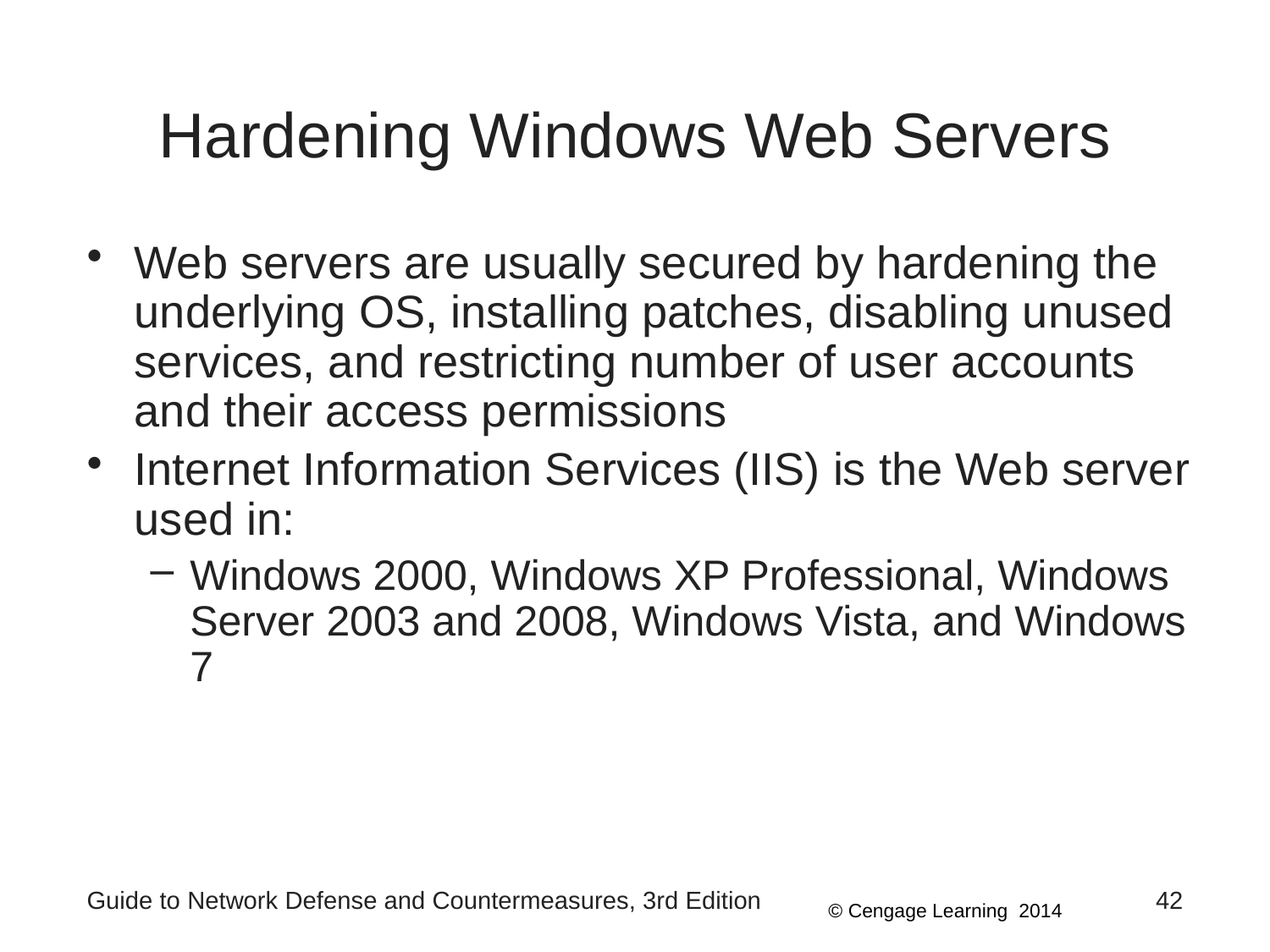

# Hardening Windows Web Servers
Web servers are usually secured by hardening the underlying OS, installing patches, disabling unused services, and restricting number of user accounts and their access permissions
Internet Information Services (IIS) is the Web server used in:
Windows 2000, Windows XP Professional, Windows Server 2003 and 2008, Windows Vista, and Windows 7
Guide to Network Defense and Countermeasures, 3rd Edition
42